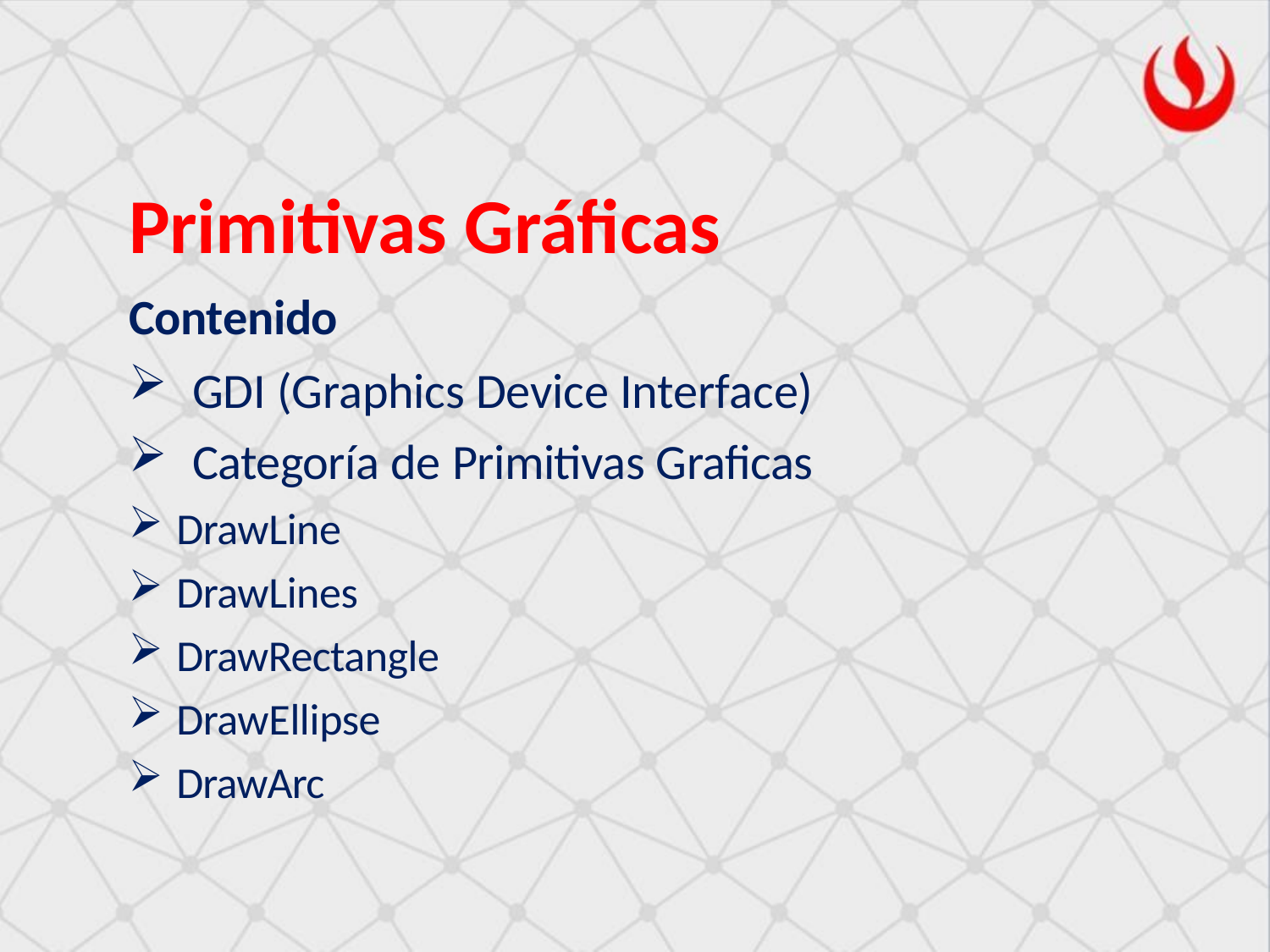

# Primitivas Gráficas
Contenido
GDI (Graphics Device Interface)
Categoría de Primitivas Graficas
DrawLine
DrawLines
DrawRectangle
DrawEllipse
DrawArc